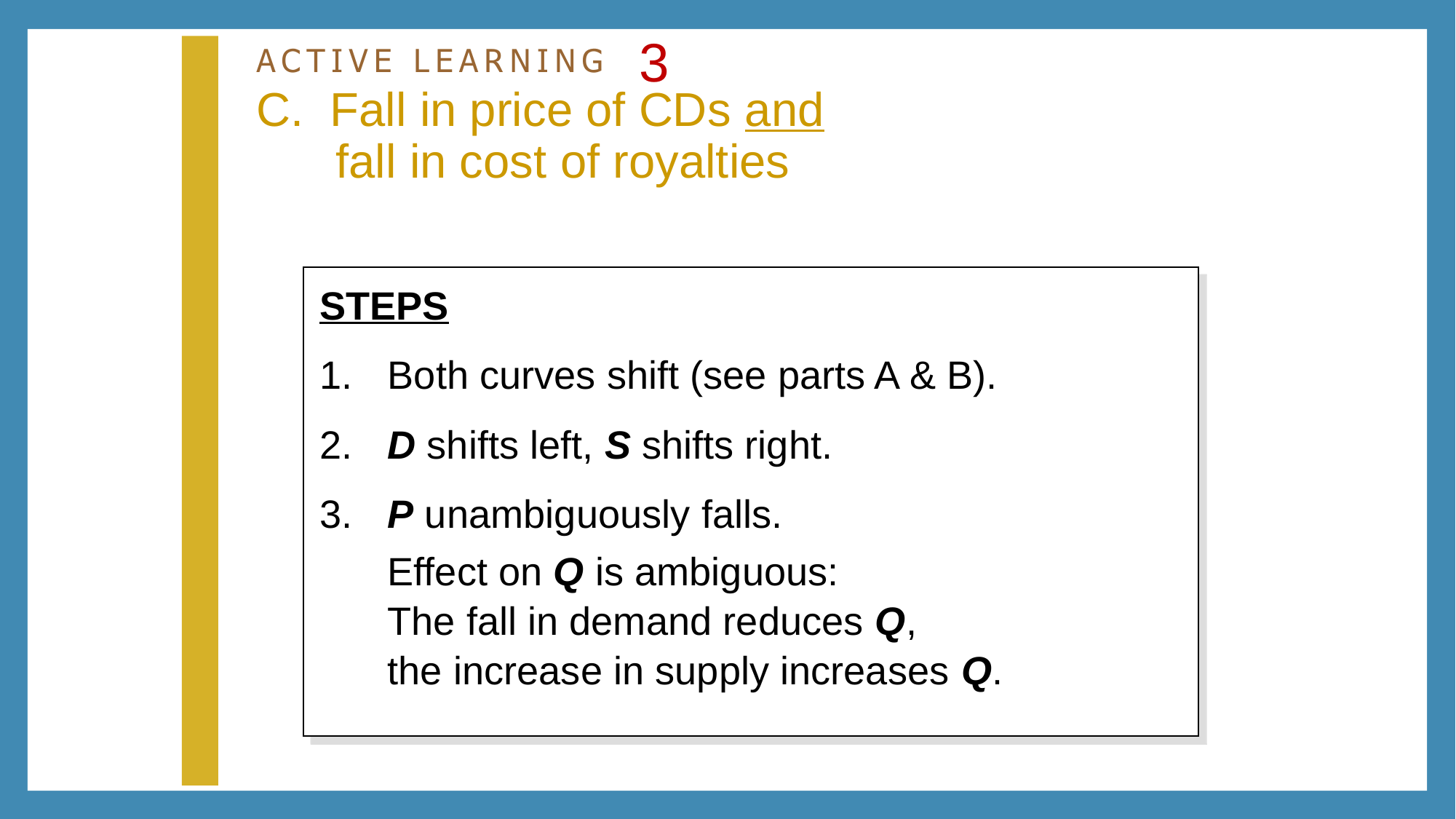

# ACTIVE LEARNING   3 C.  Fall in price of CDs and fall in cost of royalties

STEPS
1.	Both curves shift (see parts A & B).
2.	D shifts left, S shifts right.
3.	P unambiguously falls.
	Effect on Q is ambiguous:
The fall in demand reduces Q,
the increase in supply increases Q.